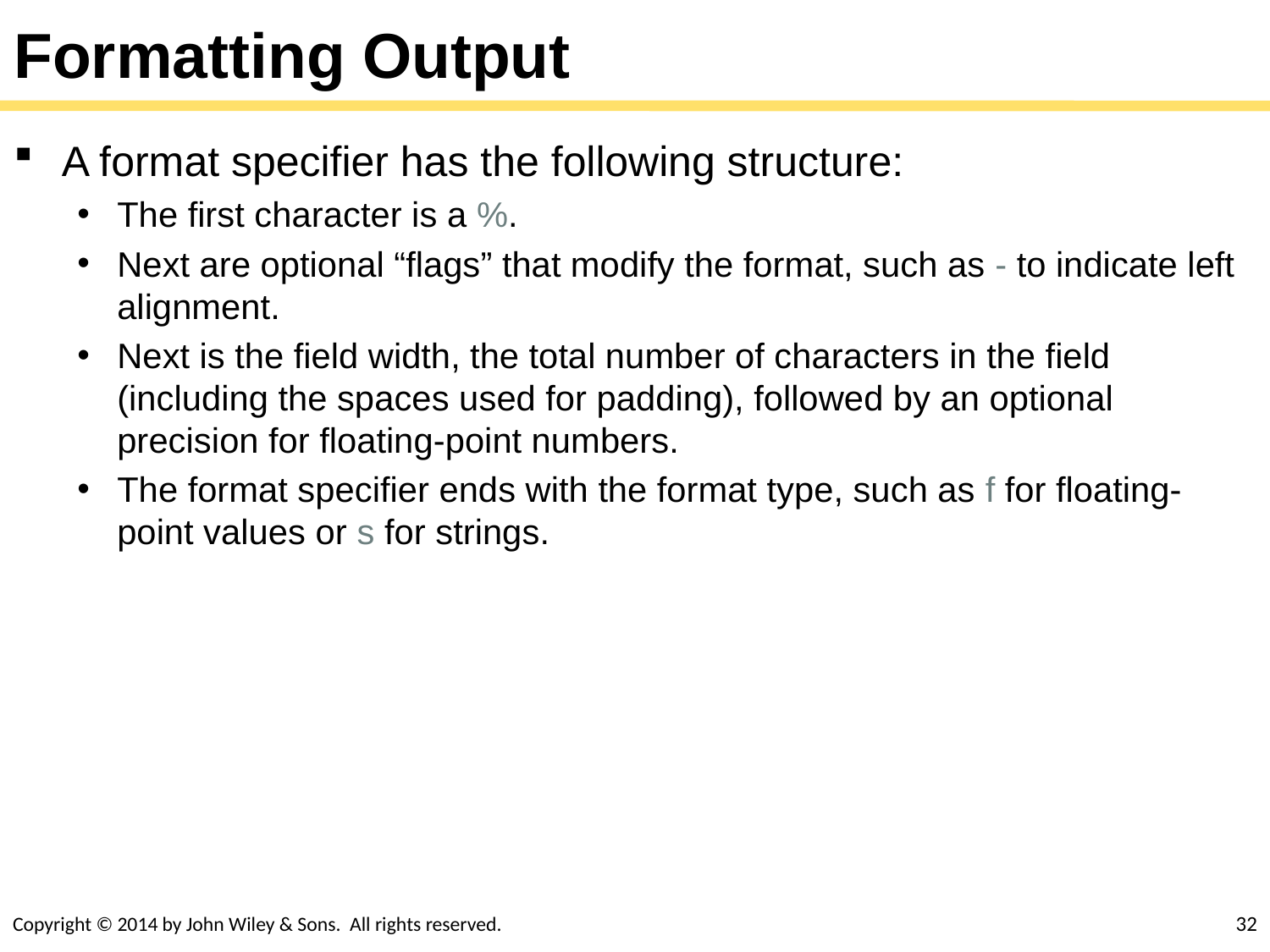

# Formatting Output
A format specifier has the following structure:
The first character is a %.
Next are optional “flags” that modify the format, such as - to indicate left alignment.
Next is the field width, the total number of characters in the field (including the spaces used for padding), followed by an optional precision for floating-point numbers.
The format specifier ends with the format type, such as f for floating-point values or s for strings.